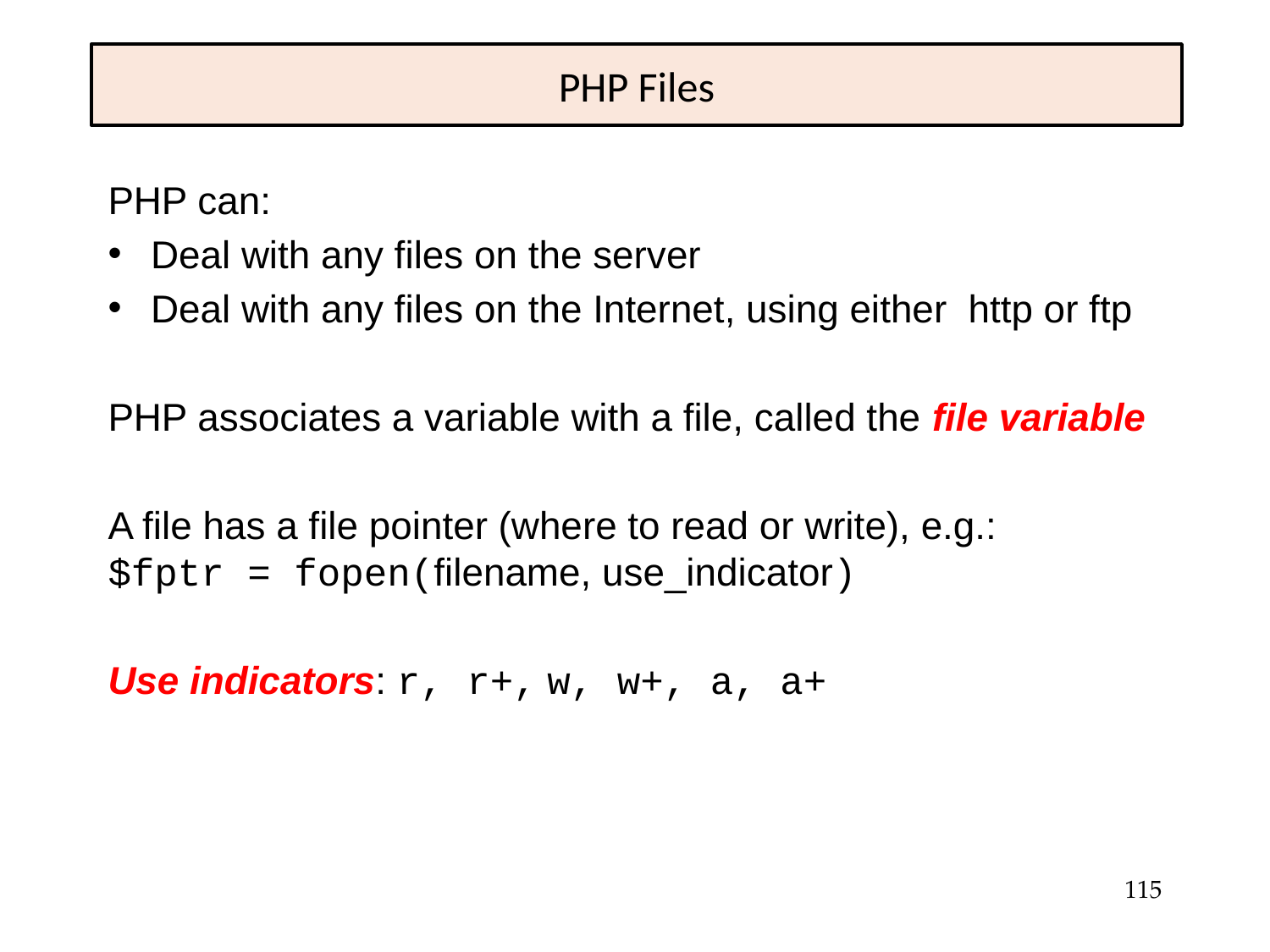

# PHP Files
PHP can:
Deal with any files on the server
Deal with any files on the Internet, using either  http or ftp

PHP associates a variable with a file, called the file variable

A file has a file pointer (where to read or write), e.g.:
$fptr = fopen(filename, use_indicator)

Use indicators: r, r+, w, w+, a, a+

115